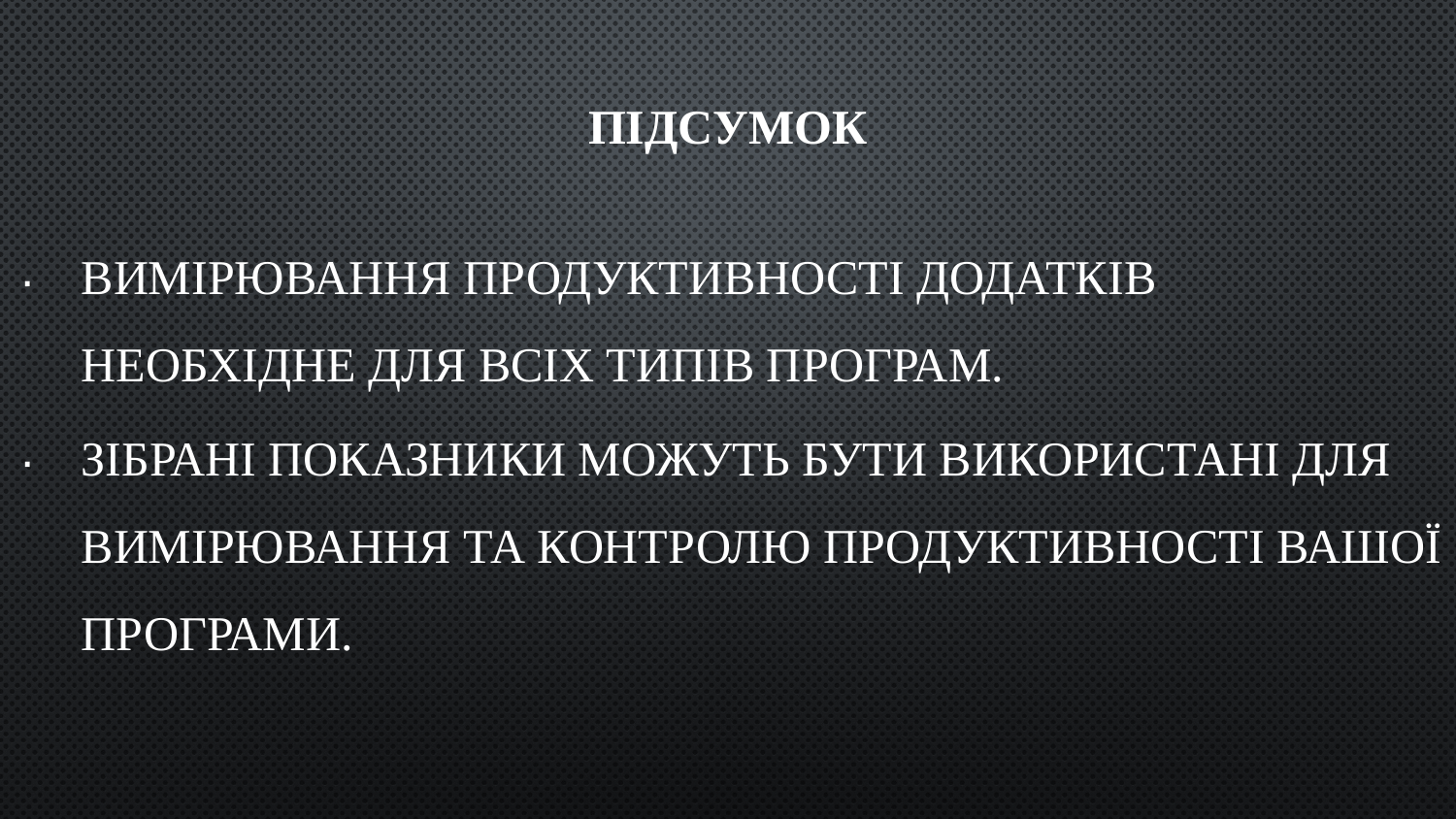

# ПІДСУМОК
Вимірювання продуктивності додатків необхідне для всіх типів програм.
Зібрані показники можуть бути використані для вимірювання та контролю продуктивності вашої програми.